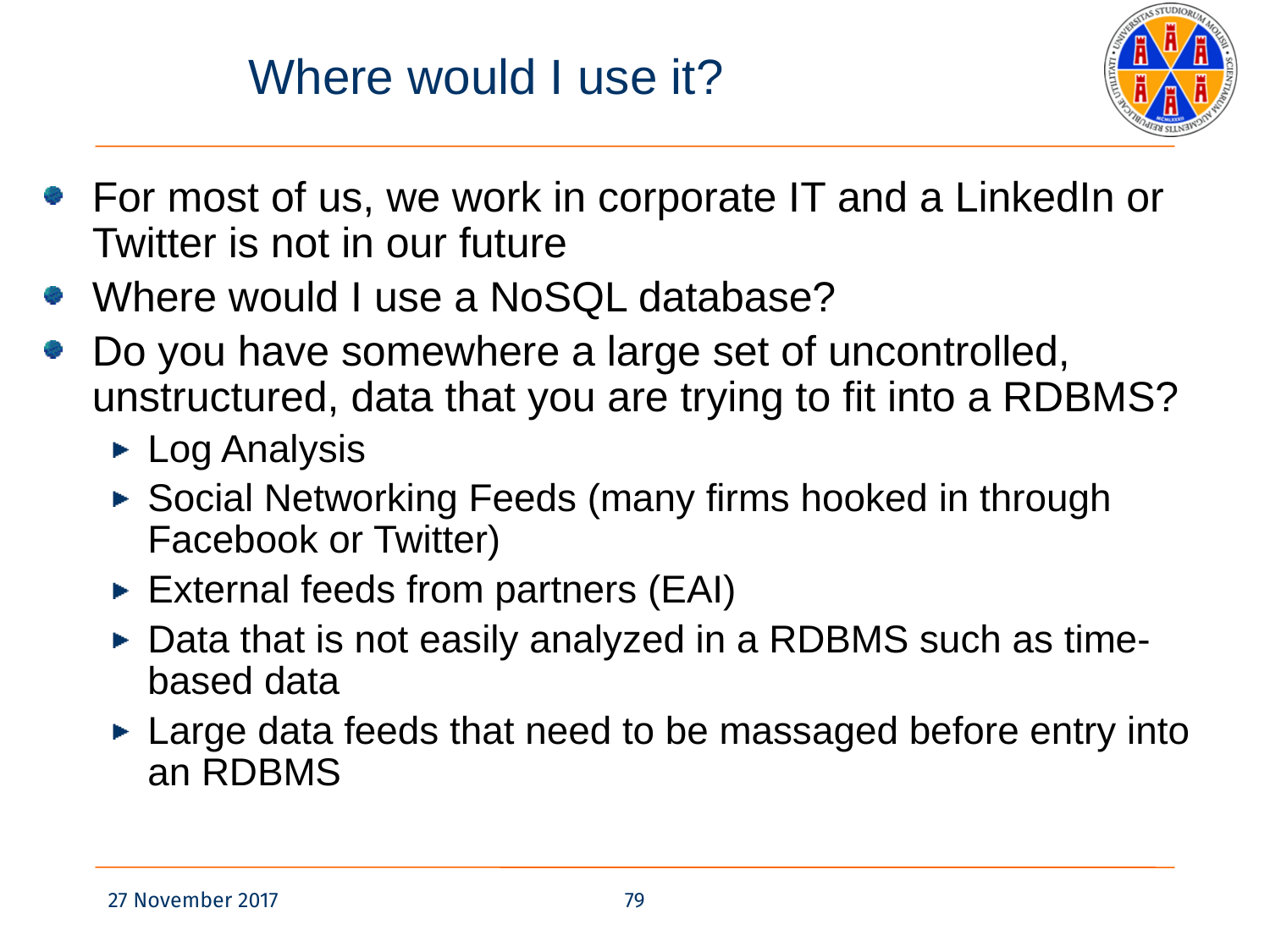

# Where would I use it?
For most of us, we work in corporate IT and a LinkedIn or Twitter is not in our future
Where would I use a NoSQL database?
Do you have somewhere a large set of uncontrolled, unstructured, data that you are trying to fit into a RDBMS?
Log Analysis
Social Networking Feeds (many firms hooked in through Facebook or Twitter)
External feeds from partners (EAI)
Data that is not easily analyzed in a RDBMS such as time-based data
Large data feeds that need to be massaged before entry into an RDBMS

27 November 2017
79